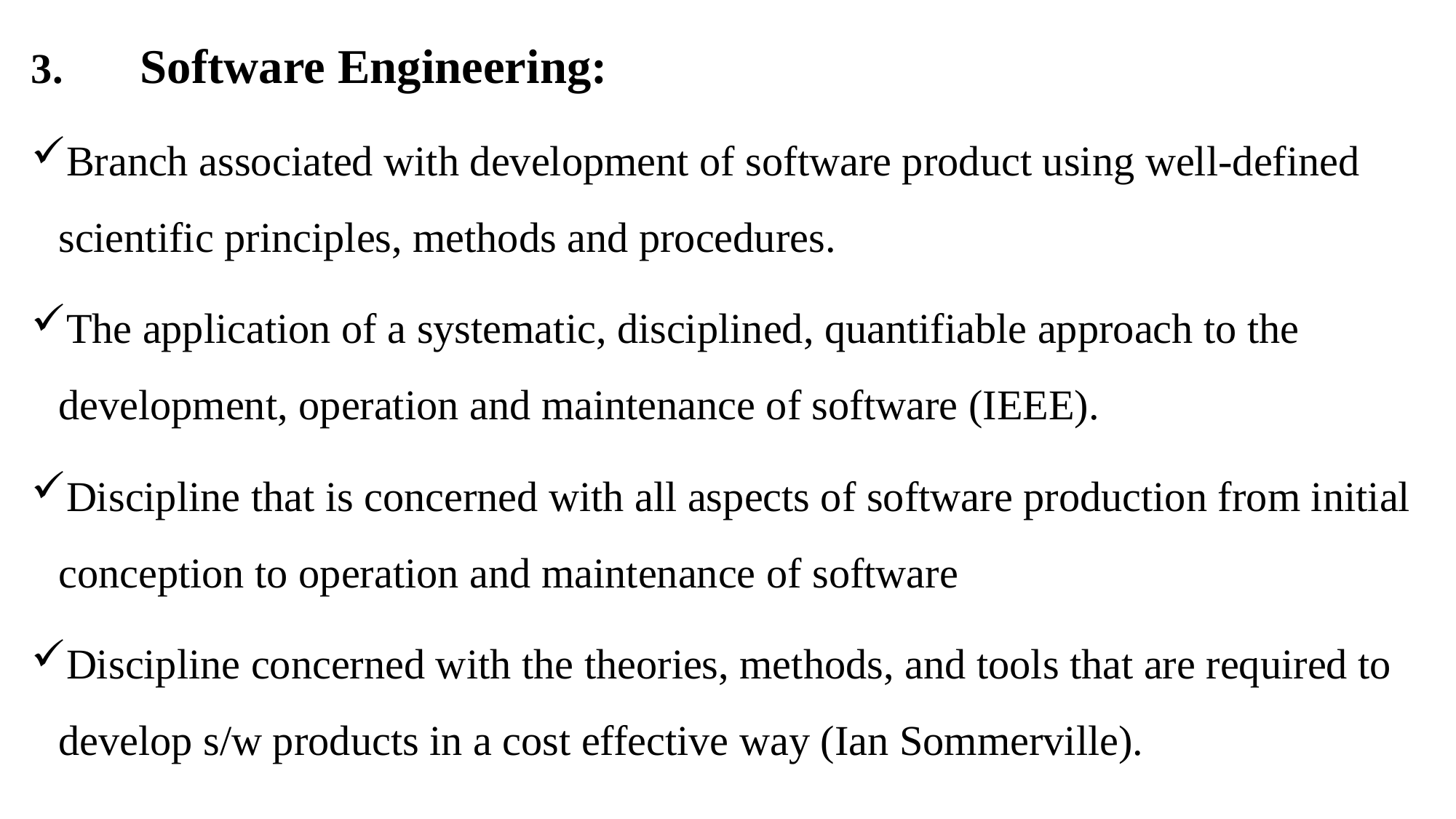

# 3.	Software Engineering:
Branch associated with development of software product using well-defined scientific principles, methods and procedures.
The application of a systematic, disciplined, quantifiable approach to the development, operation and maintenance of software (IEEE).
Discipline that is concerned with all aspects of software production from initial conception to operation and maintenance of software
Discipline concerned with the theories, methods, and tools that are required to develop s/w products in a cost effective way (Ian Sommerville).